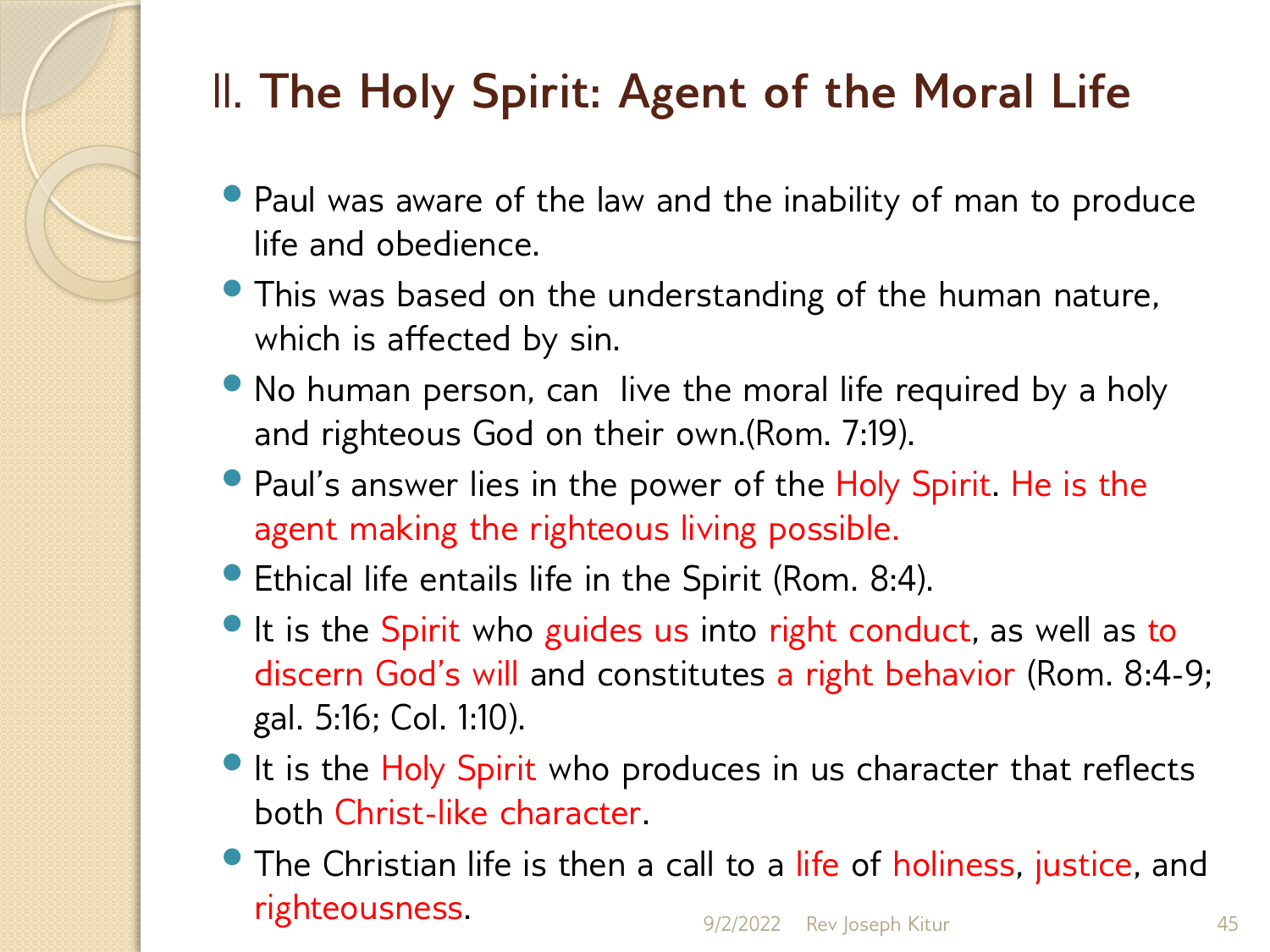

# II. The Holy Spirit: Agent of the Moral Life
Paul was aware of the law and the inability of man to produce life and obedience.
This was based on the understanding of the human nature, which is affected by sin.
No human person, can  live the moral life required by a holy and righteous God on their own.(Rom. 7:19).
Paul’s answer lies in the power of the Holy Spirit. He is the agent making the righteous living possible.
Ethical life entails life in the Spirit (Rom. 8:4).
It is the Spirit who guides us into right conduct, as well as to discern God’s will and constitutes a right behavior (Rom. 8:4-9; gal. 5:16; Col. 1:10).
It is the Holy Spirit who produces in us character that reflects both Christ-like character.
The Christian life is then a call to a life of holiness, justice, and righteousness.

9/2/2022
Rev Joseph Kitur
45